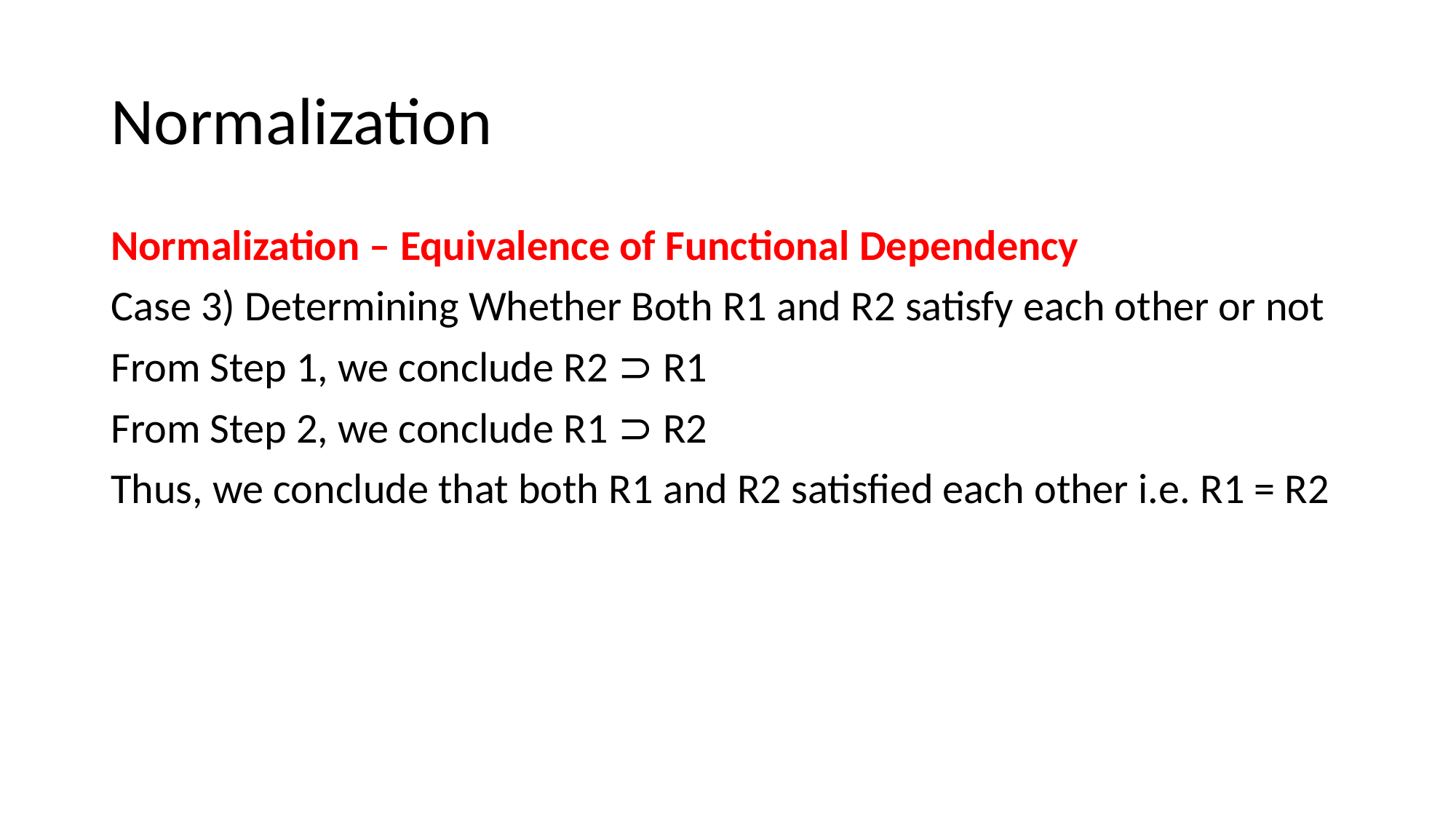

# Normalization
Normalization – Equivalence of Functional Dependency
Case 3) Determining Whether Both R1 and R2 satisfy each other or not
From Step 1, we conclude R2 ⊃ R1
From Step 2, we conclude R1 ⊃ R2
Thus, we conclude that both R1 and R2 satisfied each other i.e. R1 = R2